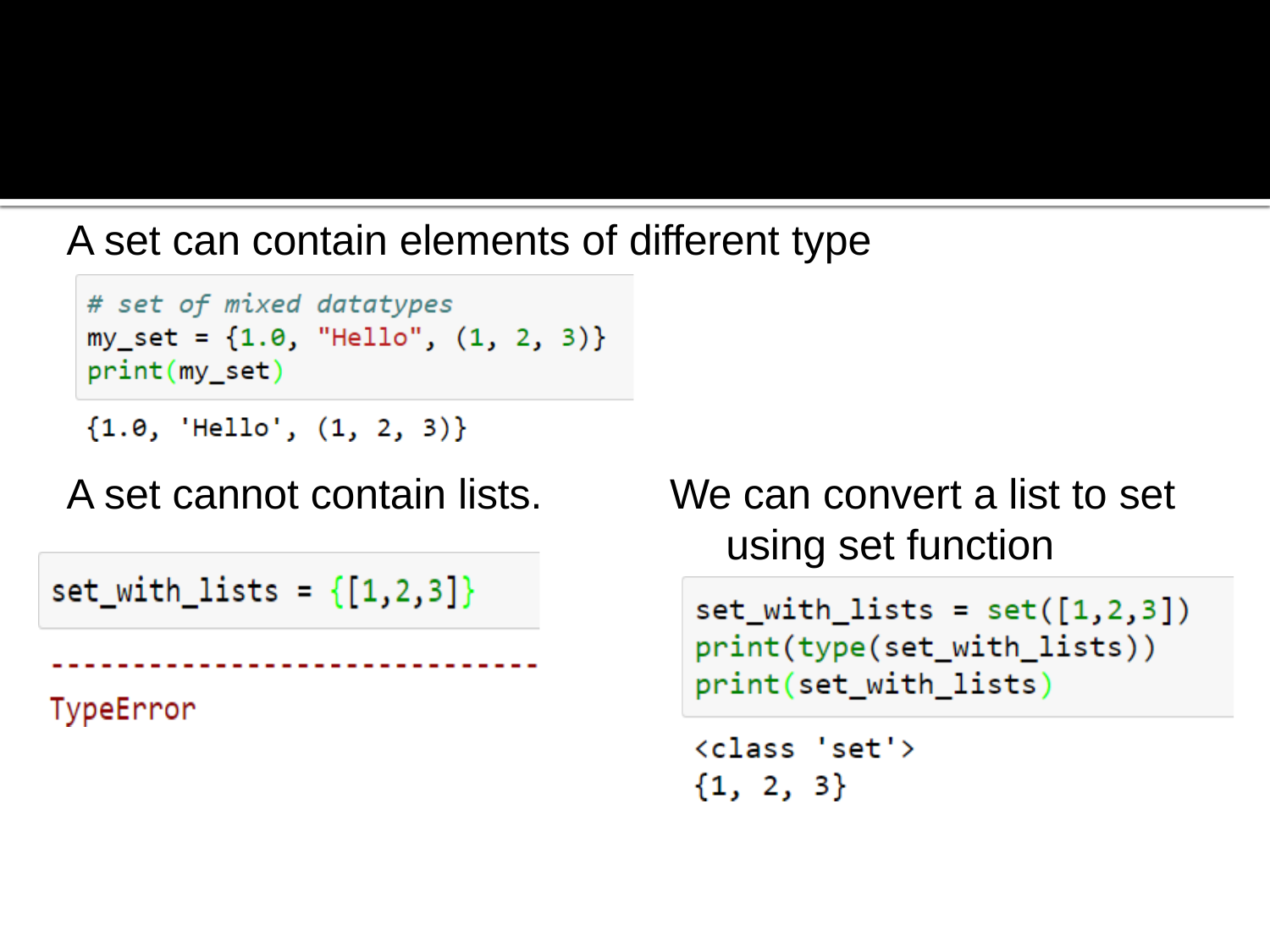

# A set can contain elements of different type

A set cannot contain lists.
We can convert a list to set  using set function